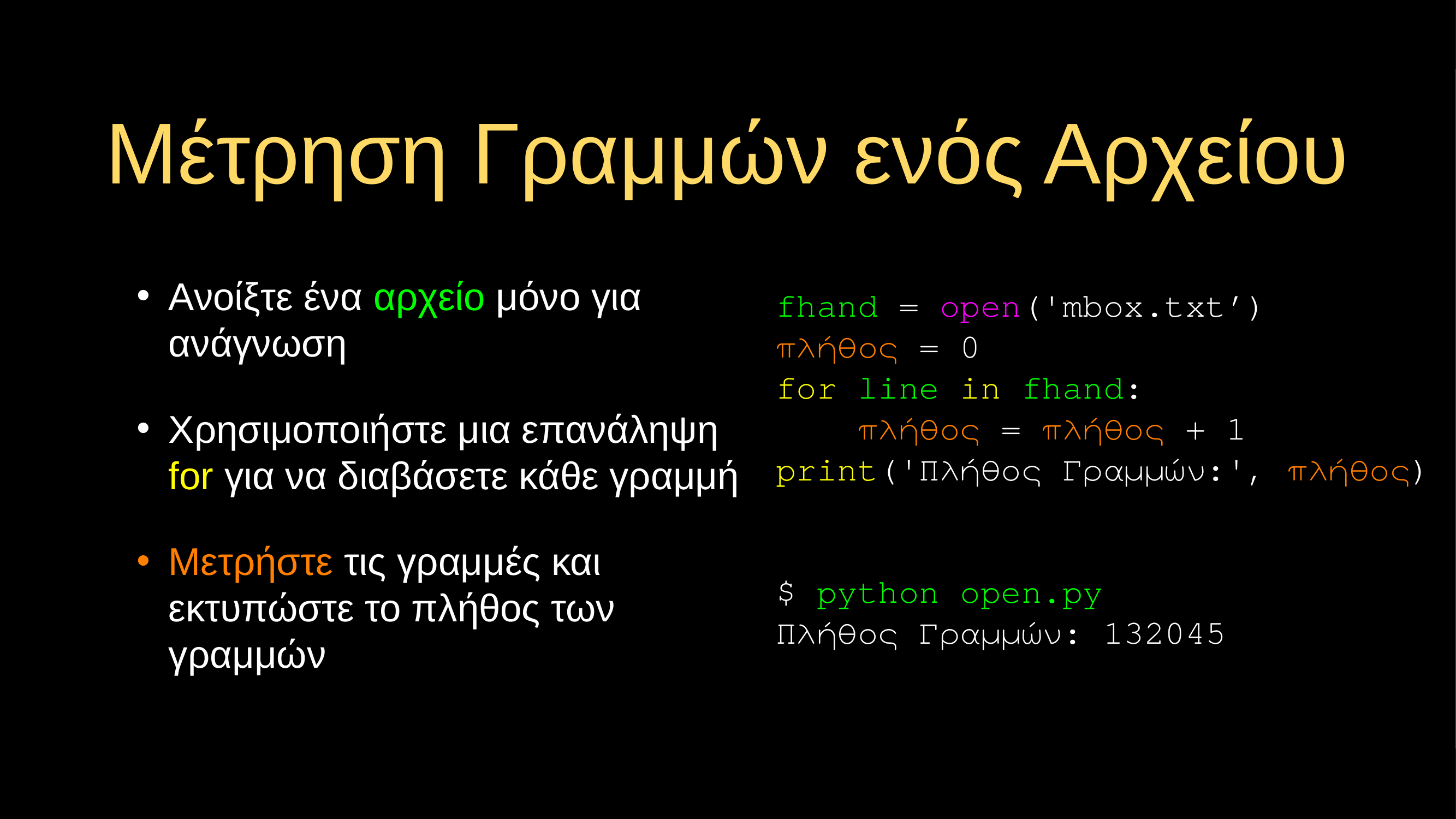

# Μέτρηση Γραμμών ενός Αρχείου
fhand = open('mbox.txt’)
πλήθος = 0
for line in fhand:
    πλήθος = πλήθος + 1
print('Πλήθος Γραμμών:', πλήθος)

$ python open.py
Πλήθος Γραμμών: 132045
Ανοίξτε ένα αρχείο μόνο για ανάγνωση
Χρησιμοποιήστε μια επανάληψη for για να διαβάσετε κάθε γραμμή
Μετρήστε τις γραμμές και εκτυπώστε το πλήθος των γραμμών